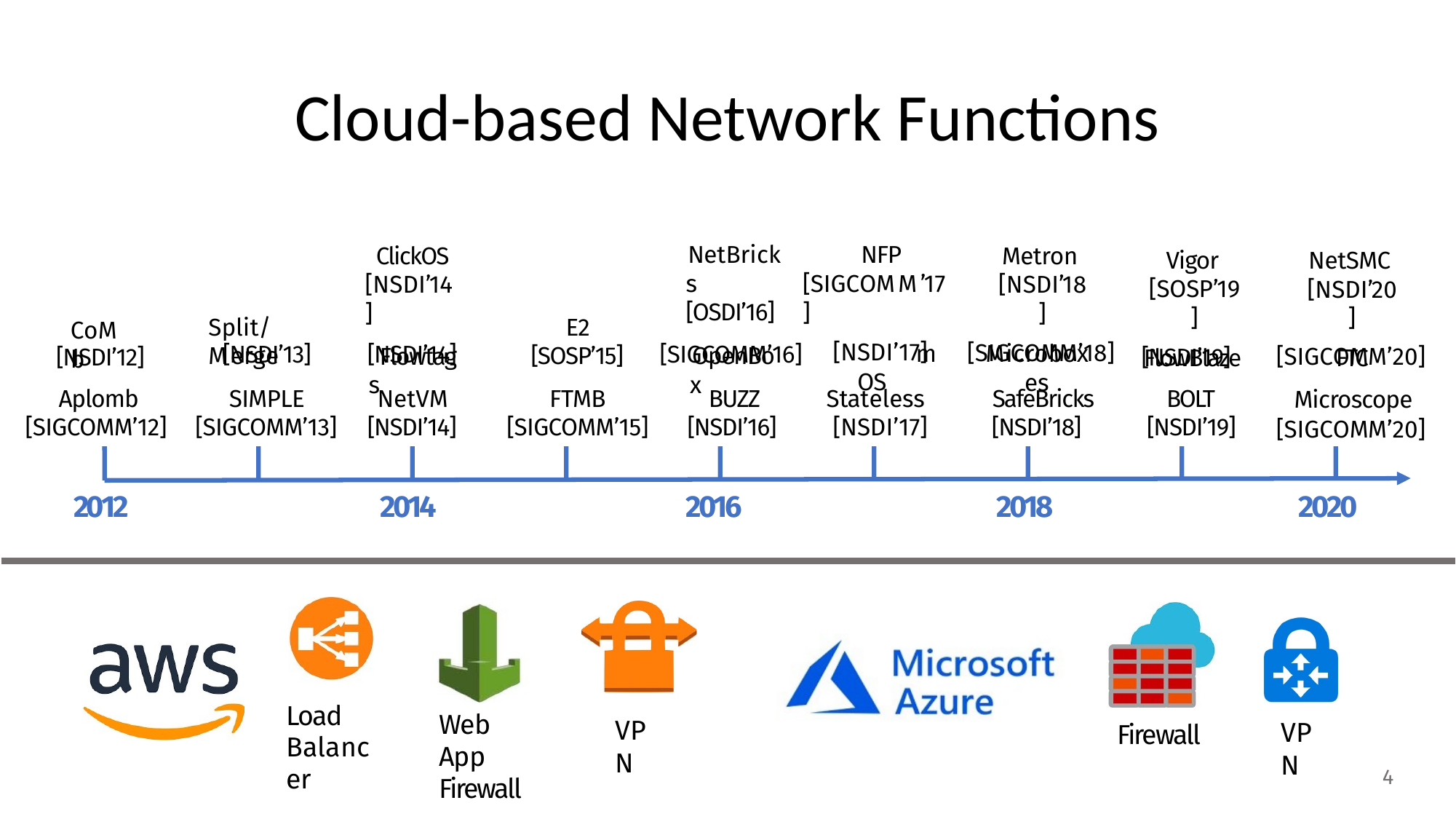

# Cloud-based Network Functions
NetBricks  [OSDI’16]
OpenBox
NFP  [SIGCOMM’17]
mOS
ClickOS  [NSDI’14]
Flowtags
Metron  [NSDI’18]
Microboxes
Vigor  [SOSP’19]
FlowBlaze
NetSMC  [NSDI’20]
FTC
Split/Merge
E2
CoMb
| [NSDI’12] | [NSDI’13] | [NSDI’14] | [SOSP’15] | [SIGCOMM’16] | [NSDI’17] | [SIGCOMM’18] | [NSDI’19] | [SIGCOMM’20] |
| --- | --- | --- | --- | --- | --- | --- | --- | --- |
| Aplomb | SIMPLE | NetVM | FTMB | BUZZ | Stateless | SafeBricks | BOLT | Microscope |
| [SIGCOMM’12] | [SIGCOMM’13] | [NSDI’14] | [SIGCOMM’15] | [NSDI’16] | [NSDI’17] | [NSDI’18] | [NSDI’19] | [SIGCOMM’20] |
| 2012 |  | 2014 |  | 2016 |  | 2018 |  | 2020 |

Load  Balancer
Web App  Firewall
VPN
VPN
Firewall
4